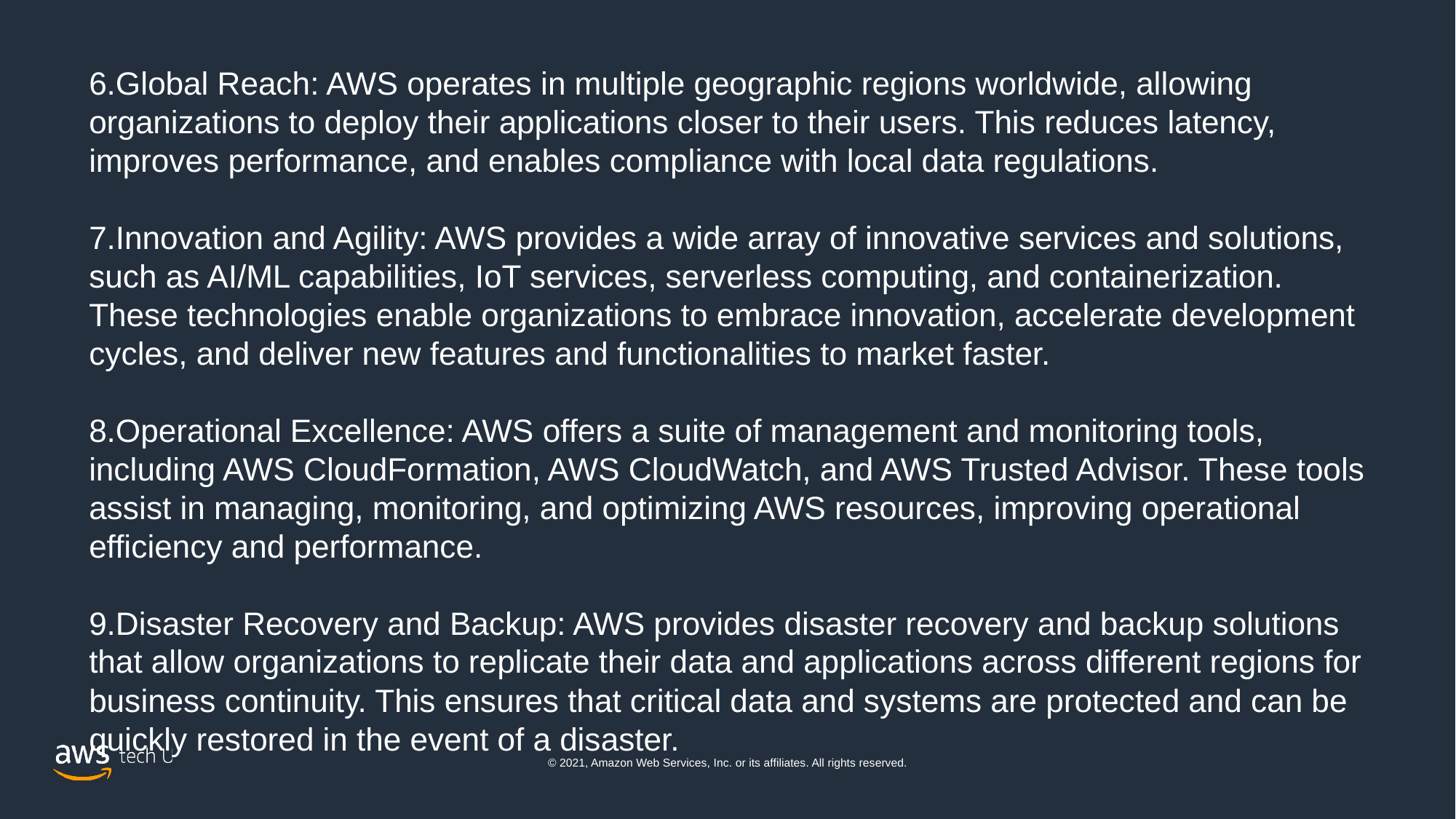

6.Global Reach: AWS operates in multiple geographic regions worldwide, allowing organizations to deploy their applications closer to their users. This reduces latency, improves performance, and enables compliance with local data regulations.

7.Innovation and Agility: AWS provides a wide array of innovative services and solutions, such as AI/ML capabilities, IoT services, serverless computing, and containerization. These technologies enable organizations to embrace innovation, accelerate development cycles, and deliver new features and functionalities to market faster.

8.Operational Excellence: AWS offers a suite of management and monitoring tools, including AWS CloudFormation, AWS CloudWatch, and AWS Trusted Advisor. These tools assist in managing, monitoring, and optimizing AWS resources, improving operational efficiency and performance.

9.Disaster Recovery and Backup: AWS provides disaster recovery and backup solutions that allow organizations to replicate their data and applications across different regions for business continuity. This ensures that critical data and systems are protected and can be quickly restored in the event of a disaster.